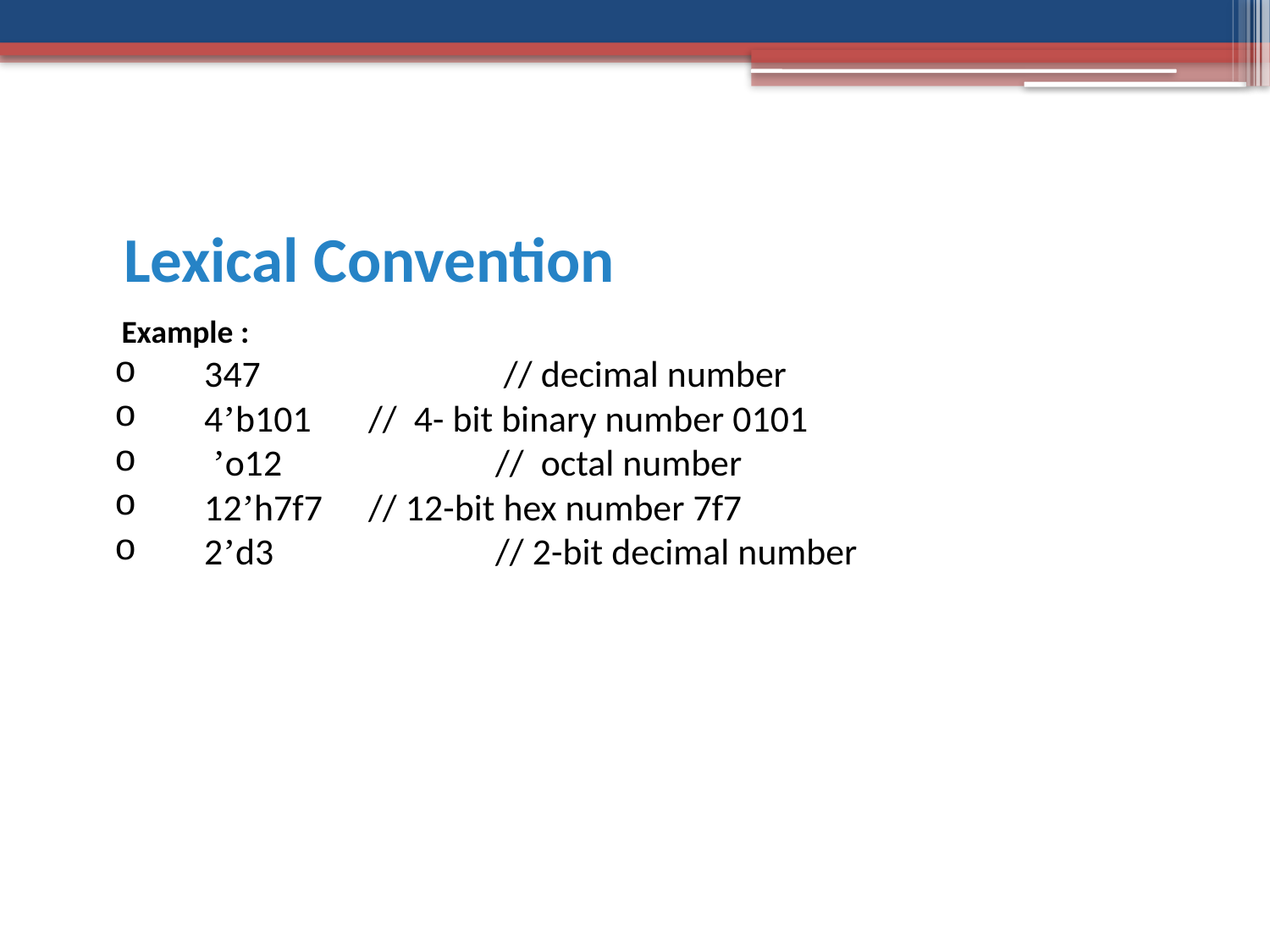

Lexical Convention
Example :
        347  		 // decimal number
        4’b101  	//  4- bit binary number 0101
         ’o12  		//  octal number
        12’h7f7  	// 12-bit hex number 7f7
        2’d3  		// 2-bit decimal number